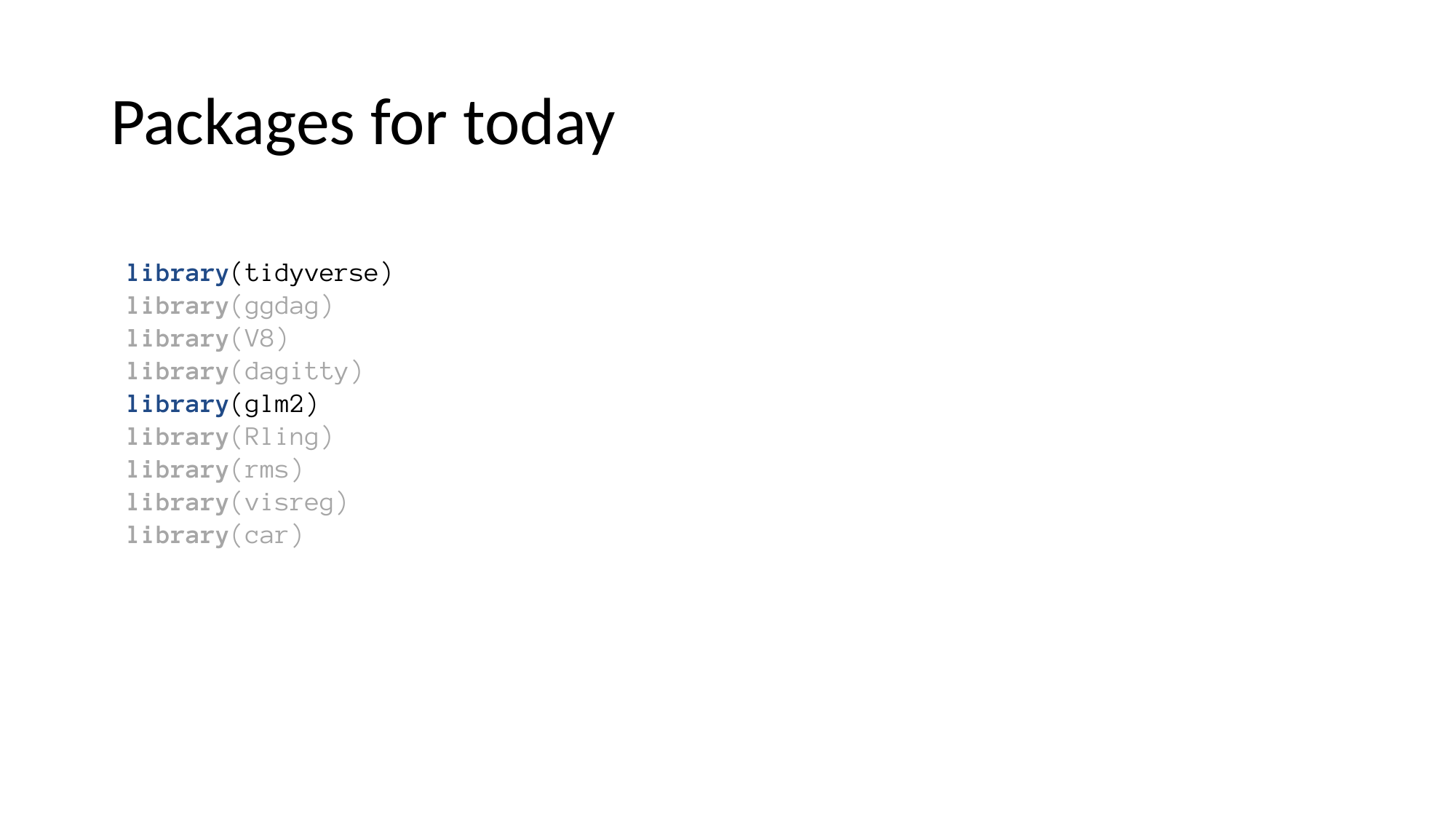

# Packages for today
library(tidyverse)
library(ggdag)
library(V8)
library(dagitty)
library(glm2)
library(Rling)
library(rms)
library(visreg)
library(car)